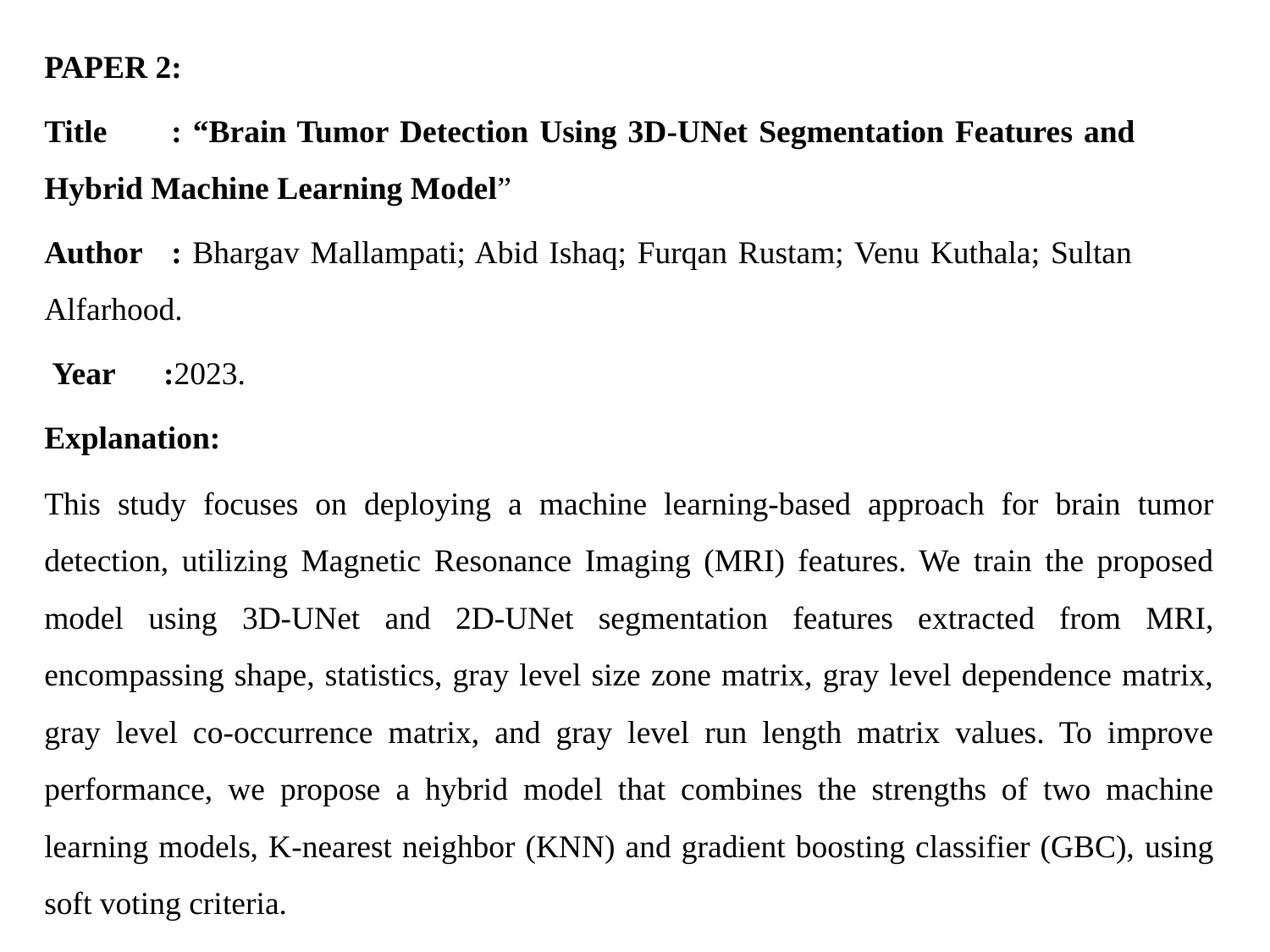

PAPER 2:
Title	: “Brain Tumor Detection Using 3D-UNet Segmentation Features and 	Hybrid Machine Learning Model”
Author	: Bhargav Mallampati; Abid Ishaq; Furqan Rustam; Venu Kuthala; Sultan 	Alfarhood.
 Year      :2023.
Explanation:
This study focuses on deploying a machine learning-based approach for brain tumor detection, utilizing Magnetic Resonance Imaging (MRI) features. We train the proposed model using 3D-UNet and 2D-UNet segmentation features extracted from MRI, encompassing shape, statistics, gray level size zone matrix, gray level dependence matrix, gray level co-occurrence matrix, and gray level run length matrix values. To improve performance, we propose a hybrid model that combines the strengths of two machine learning models, K-nearest neighbor (KNN) and gradient boosting classifier (GBC), using soft voting criteria.